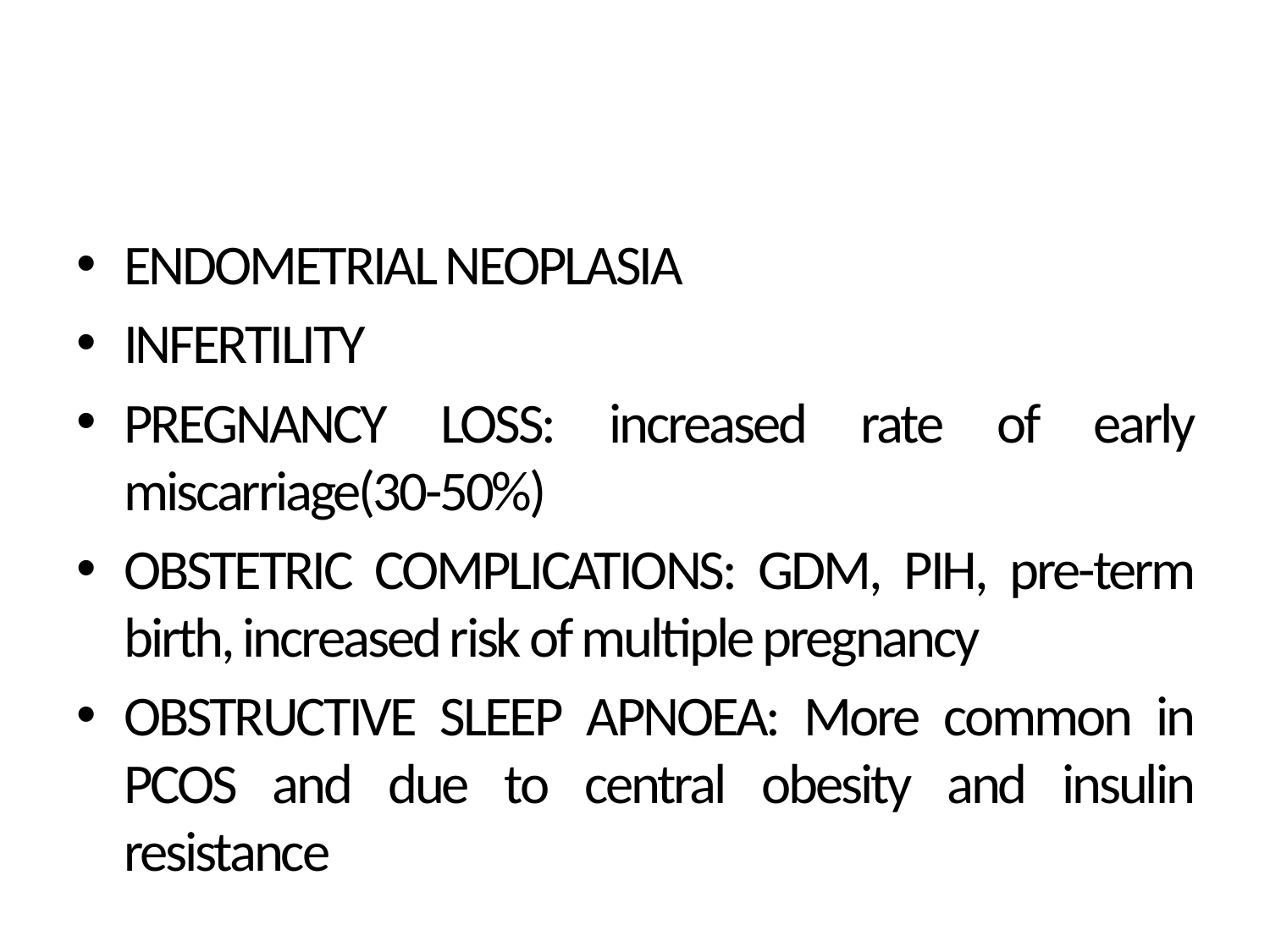

#
ENDOMETRIAL NEOPLASIA
INFERTILITY
PREGNANCY LOSS: increased rate of early miscarriage(30-50%)
OBSTETRIC COMPLICATIONS: GDM, PIH, pre-term birth, increased risk of multiple pregnancy
OBSTRUCTIVE SLEEP APNOEA: More common in PCOS and due to central obesity and insulin resistance